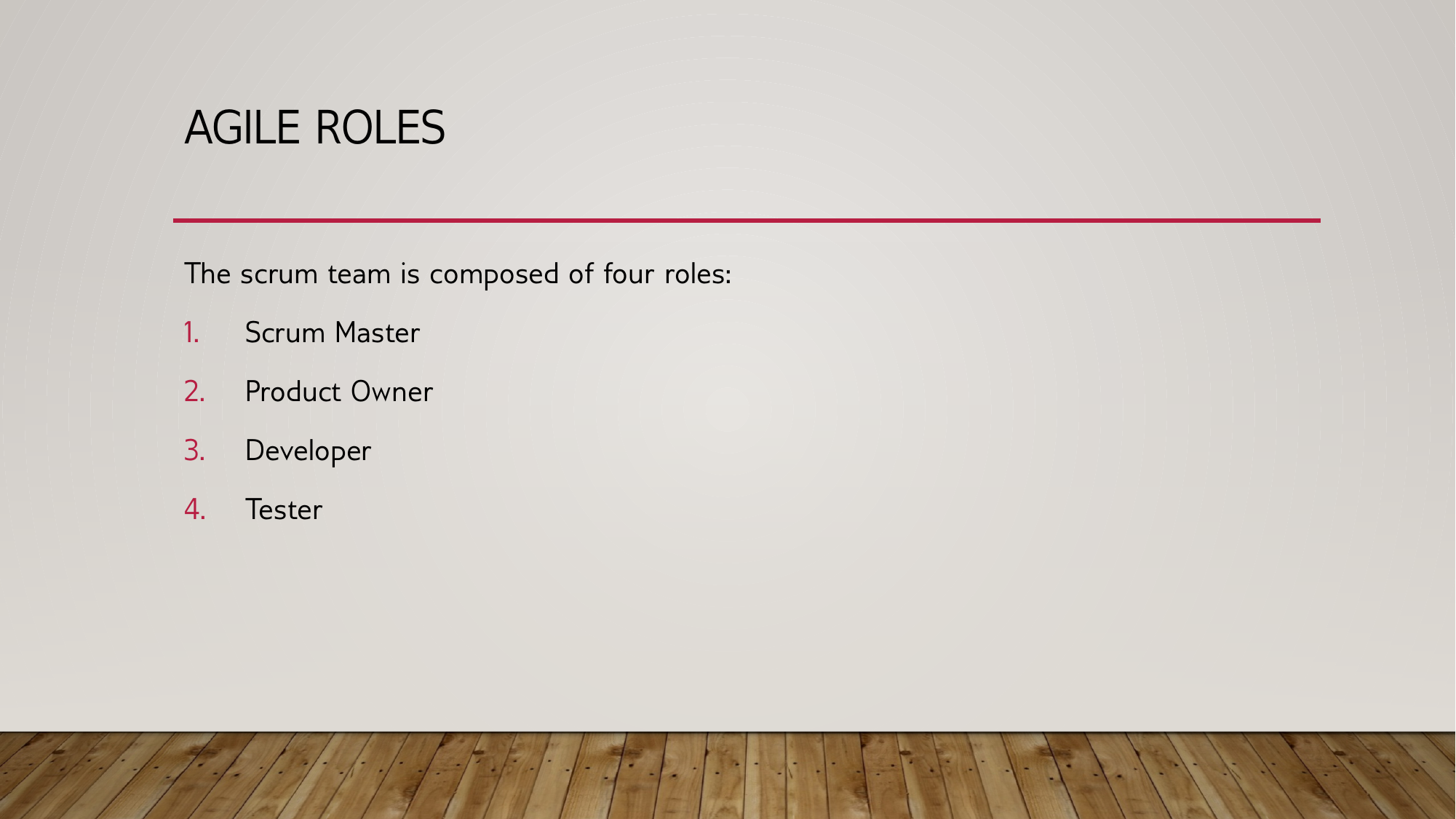

# Agile Roles
The scrum team is composed of four roles:
Scrum Master
Product Owner
Developer
Tester